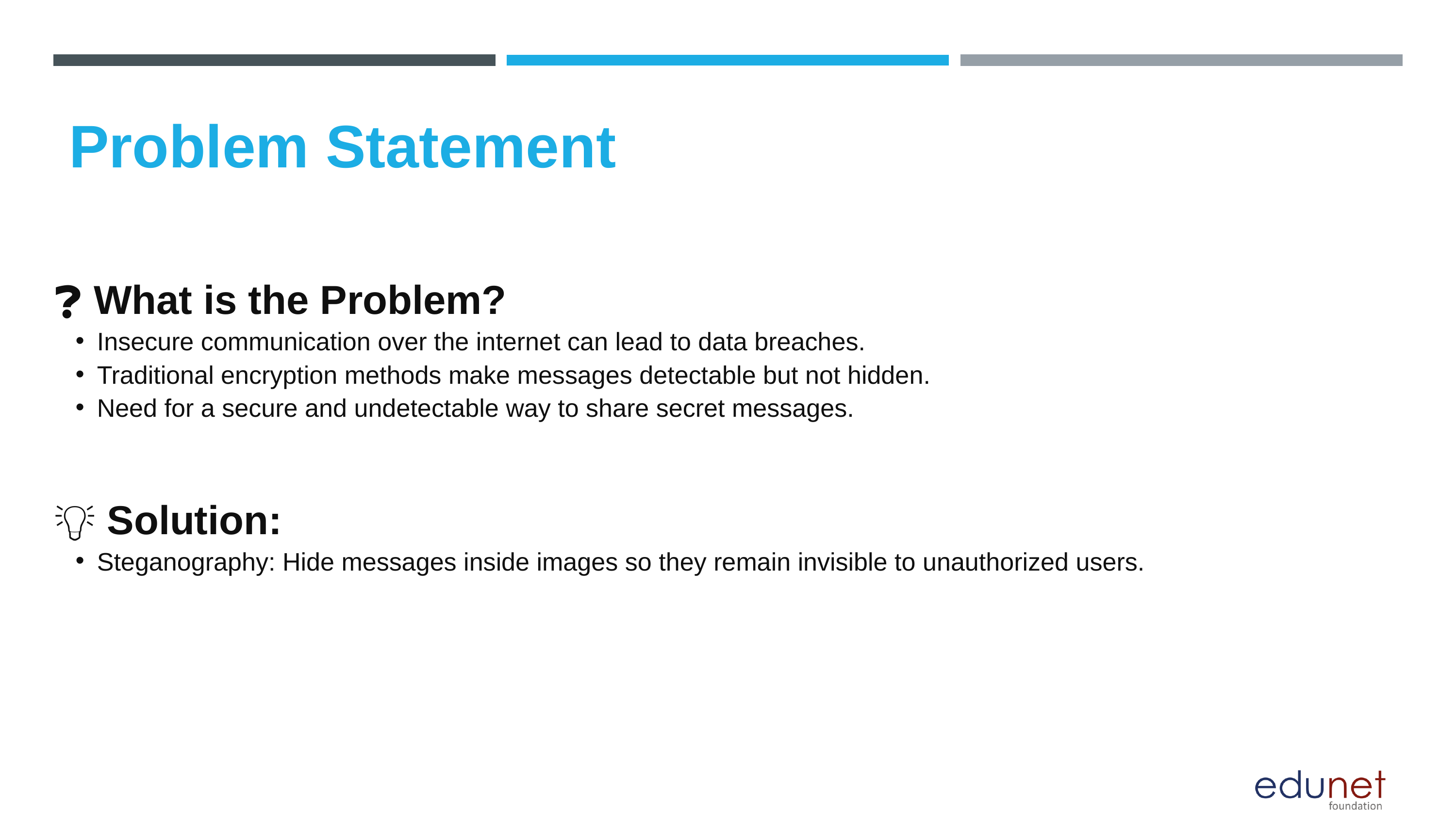

Problem Statement

❓ What is the Problem?
Insecure communication over the internet can lead to data breaches.
Traditional encryption methods make messages detectable but not hidden.
Need for a secure and undetectable way to share secret messages.

💡 Solution:
Steganography: Hide messages inside images so they remain invisible to unauthorized users.